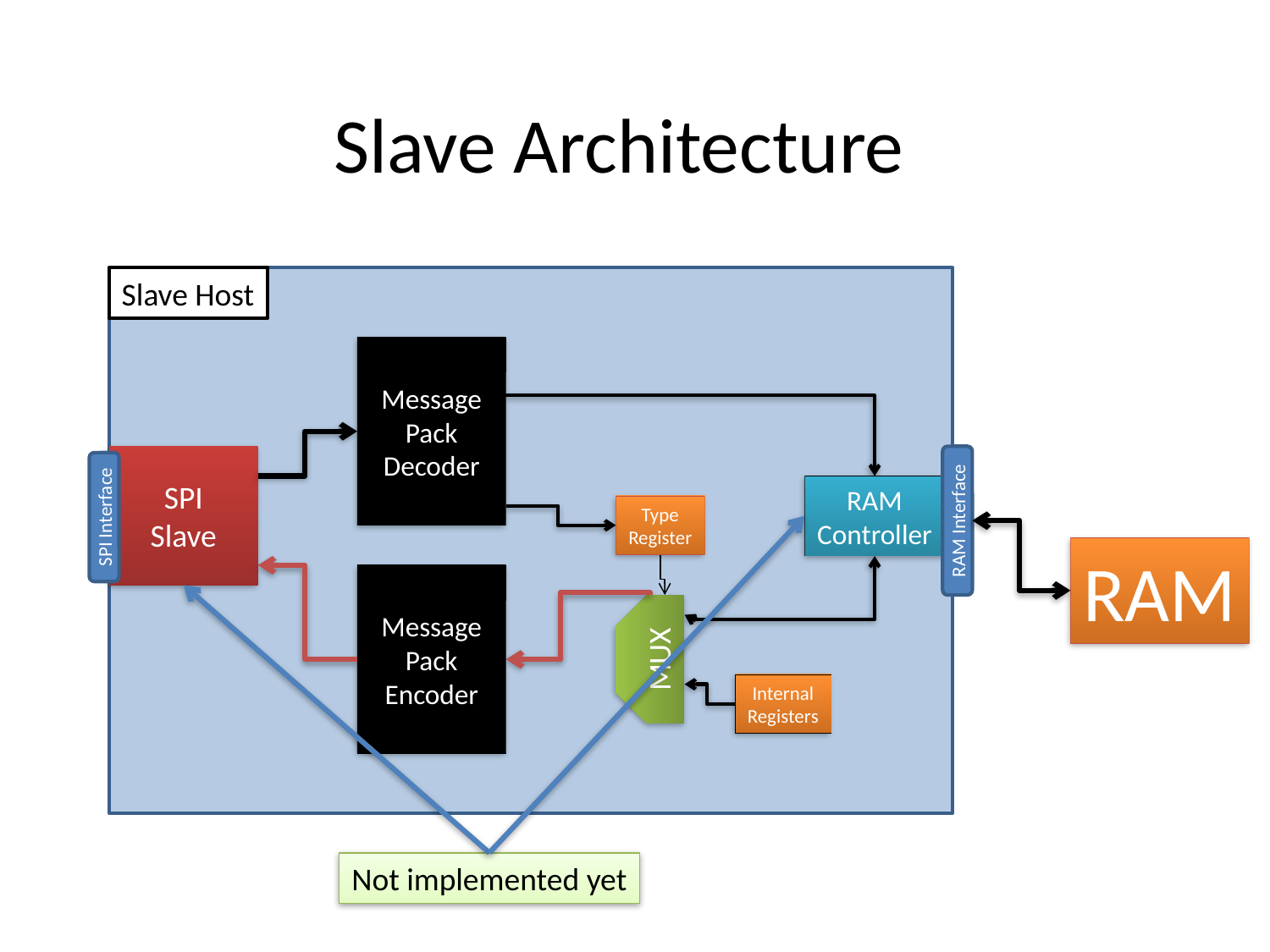

# Slave Architecture

Slave Host
Message Pack Decoder
SPI
Slave
RAM
Controller
Type
Register
SPI Interface
RAM Interface
RAM
Message Pack Encoder
MUX
Internal
Registers
Not implemented yet